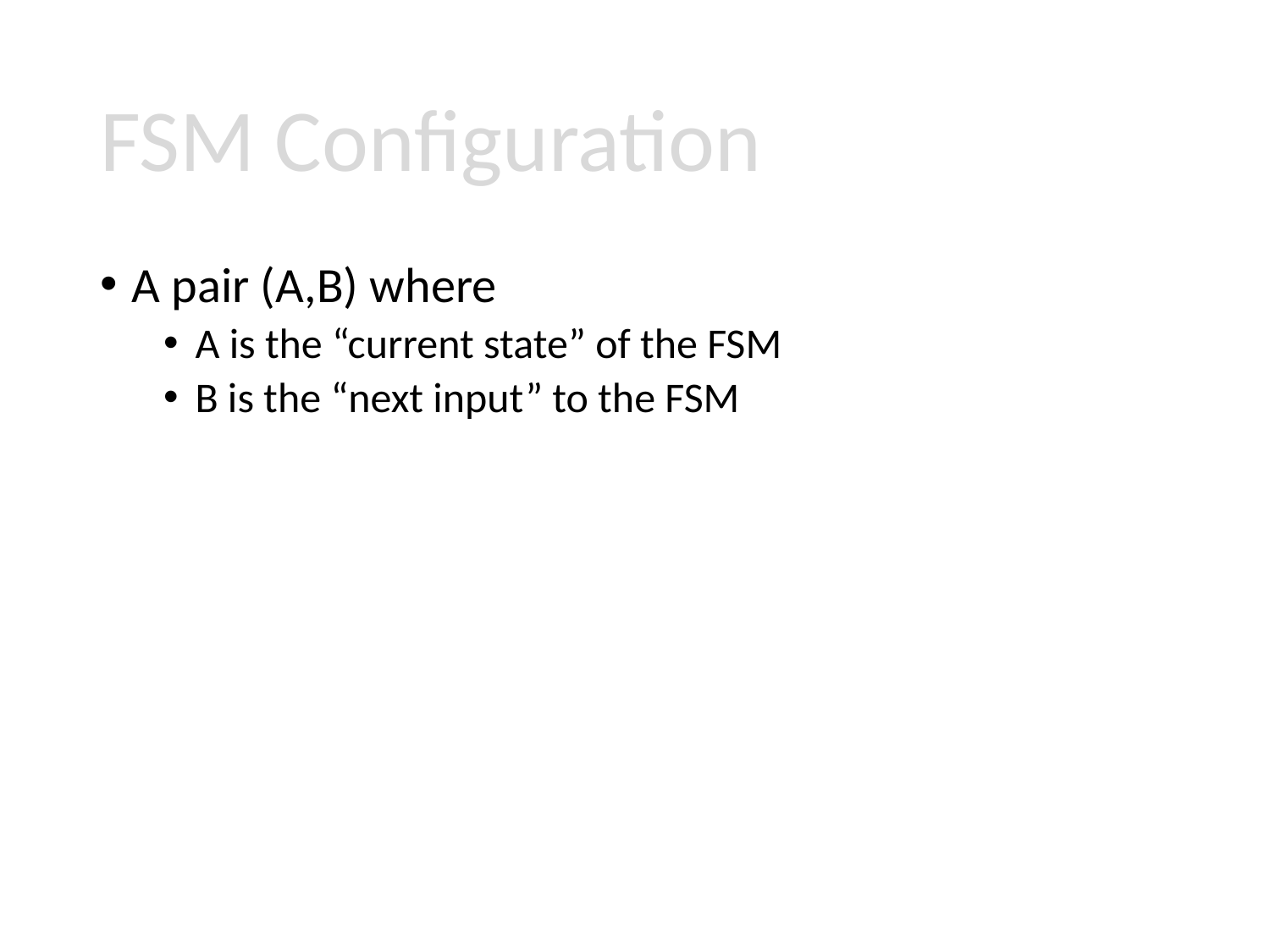

# FSM Configuration
A pair (A,B) where
A is the “current state” of the FSM
B is the “next input” to the FSM